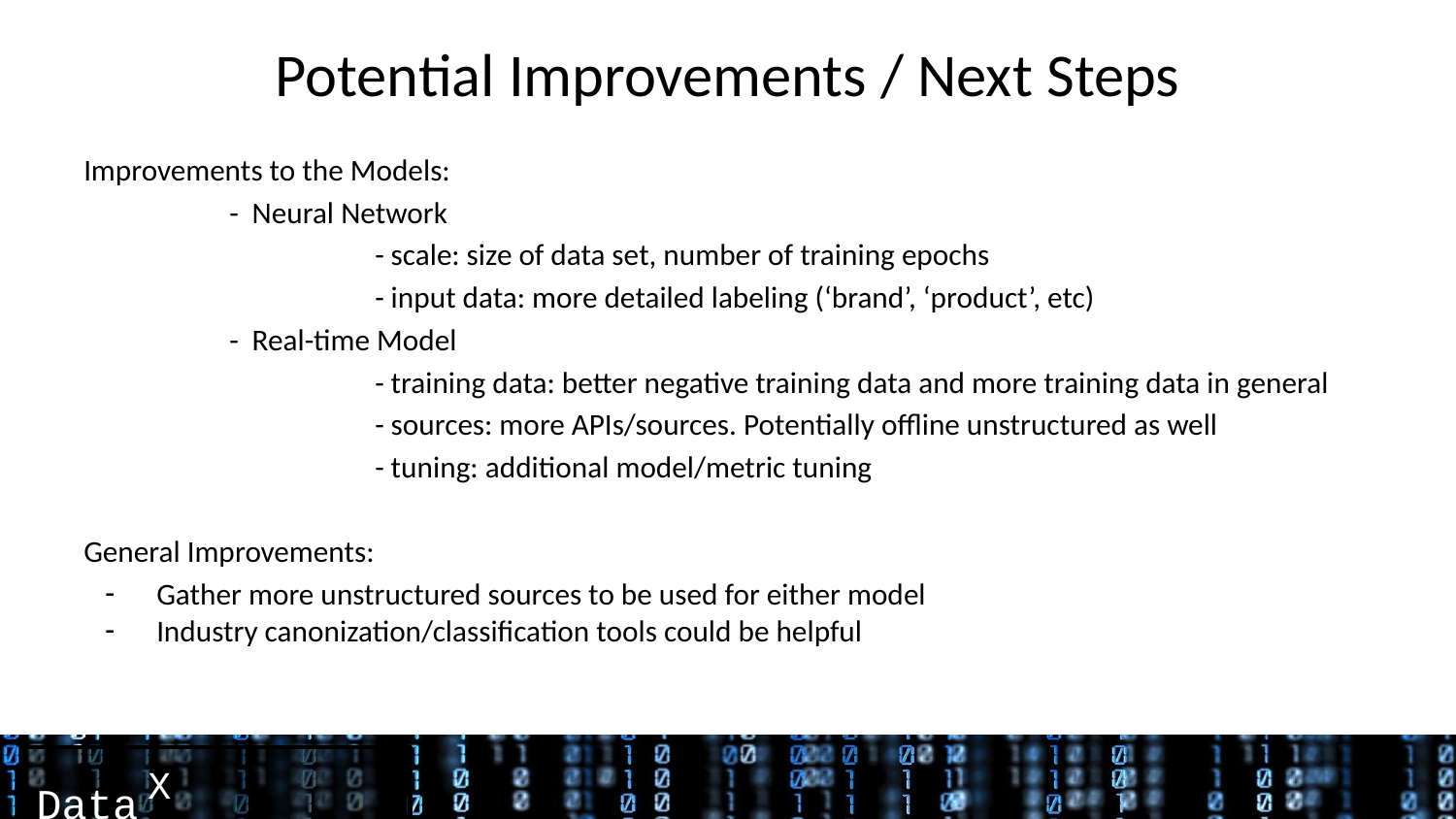

# Potential Improvements / Next Steps
Improvements to the Models:
	-  Neural Network
		- scale: size of data set, number of training epochs
		- input data: more detailed labeling (‘brand’, ‘product’, etc)
	-  Real-time Model
		- training data: better negative training data and more training data in general
		- sources: more APIs/sources. Potentially offline unstructured as well
		- tuning: additional model/metric tuning

General Improvements:
Gather more unstructured sources to be used for either model
Industry canonization/classification tools could be helpful

We should put the key improvements that could be made to either or both models and what we would do if we had more time/resource/expertise etc.